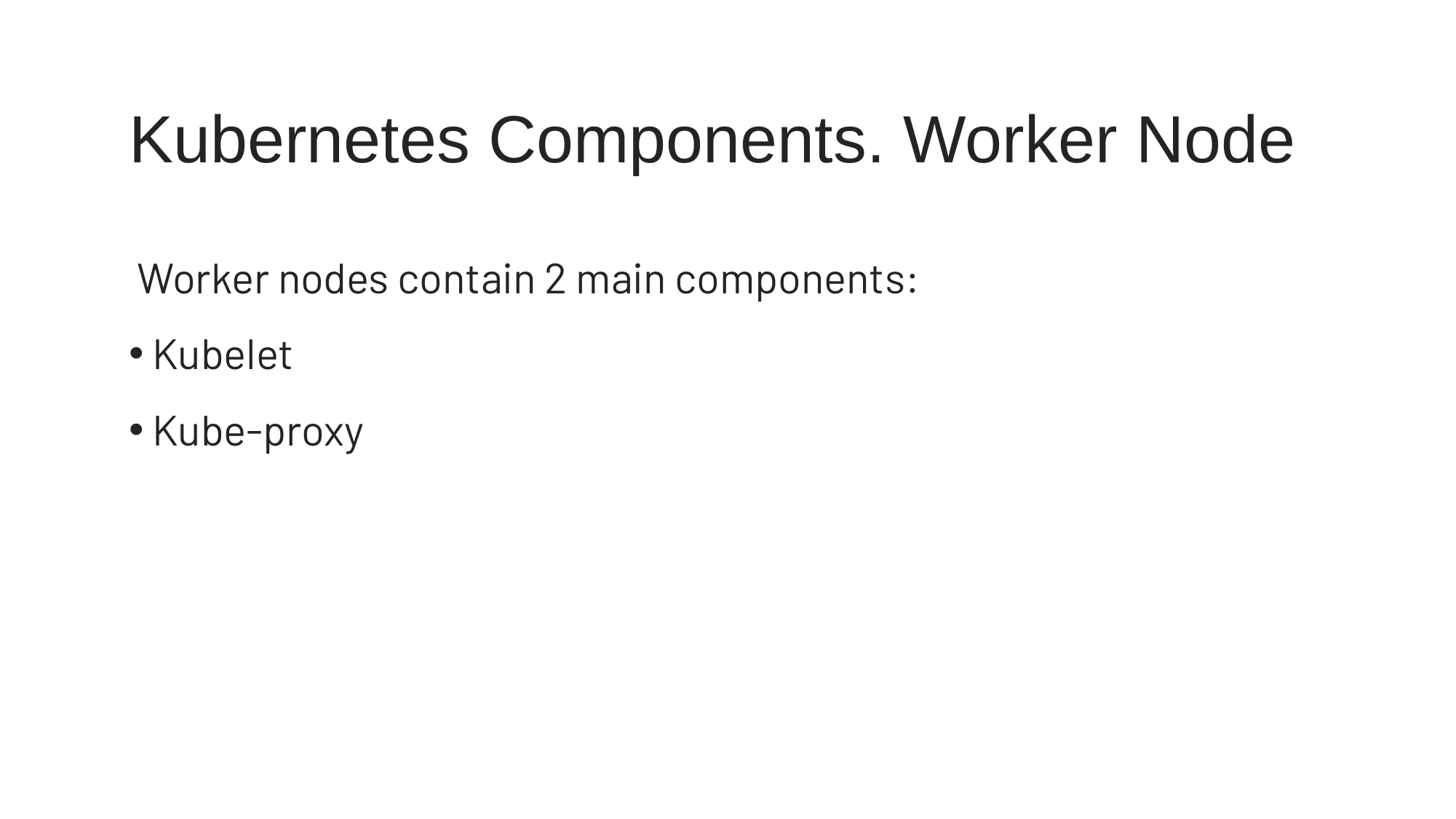

Kubernetes Components. Worker Node
 Worker nodes contain 2 main components:
 Kubelet
 Kube-proxy